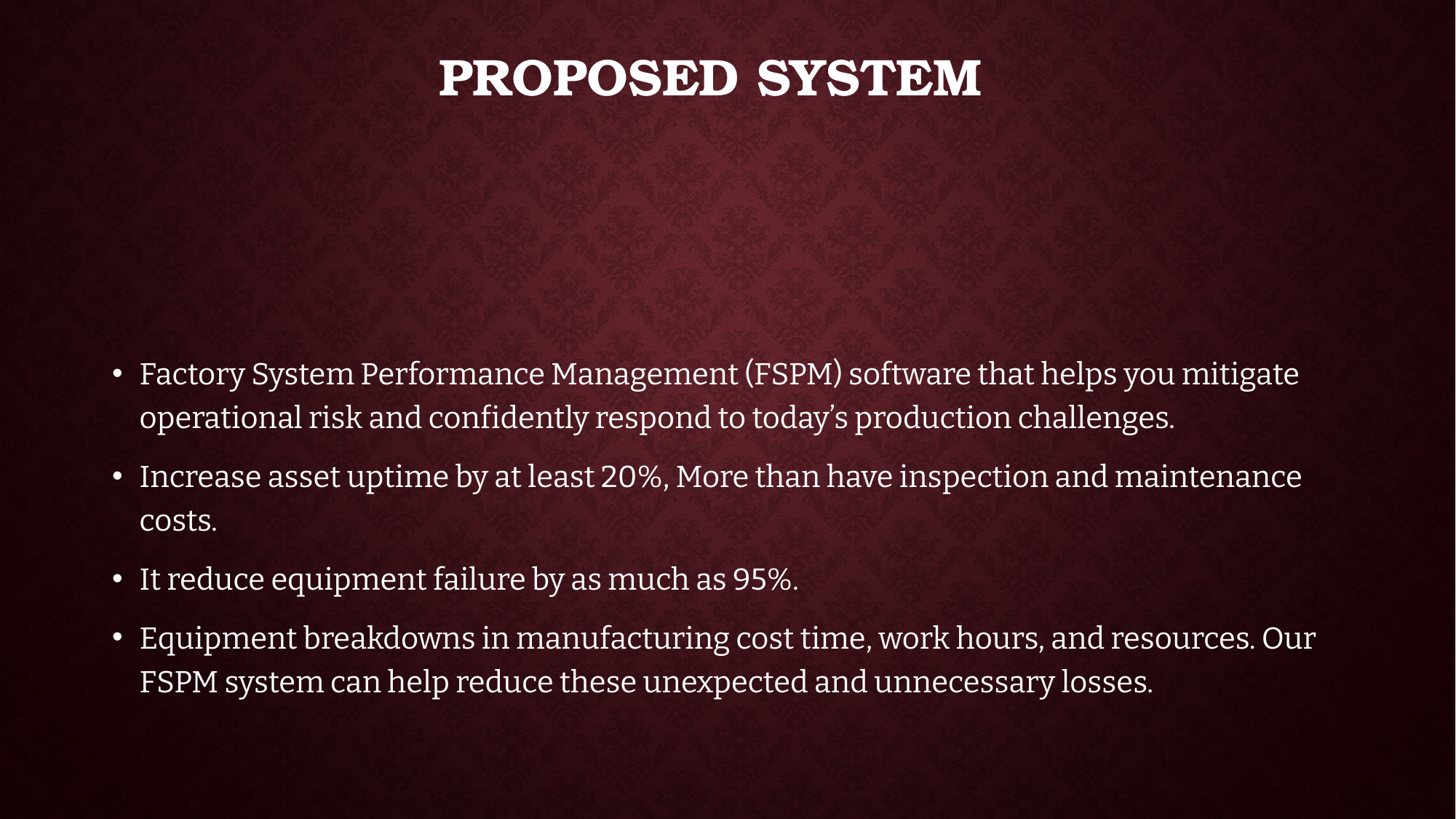

# PROPOSED SYSTEM
Factory System Performance Management (FSPM) software that helps you mitigate operational risk and confidently respond to today’s production challenges.
Increase asset uptime by at least 20%, More than have inspection and maintenance costs.
It reduce equipment failure by as much as 95%.
Equipment breakdowns in manufacturing cost time, work hours, and resources. Our FSPM system can help reduce these unexpected and unnecessary losses.